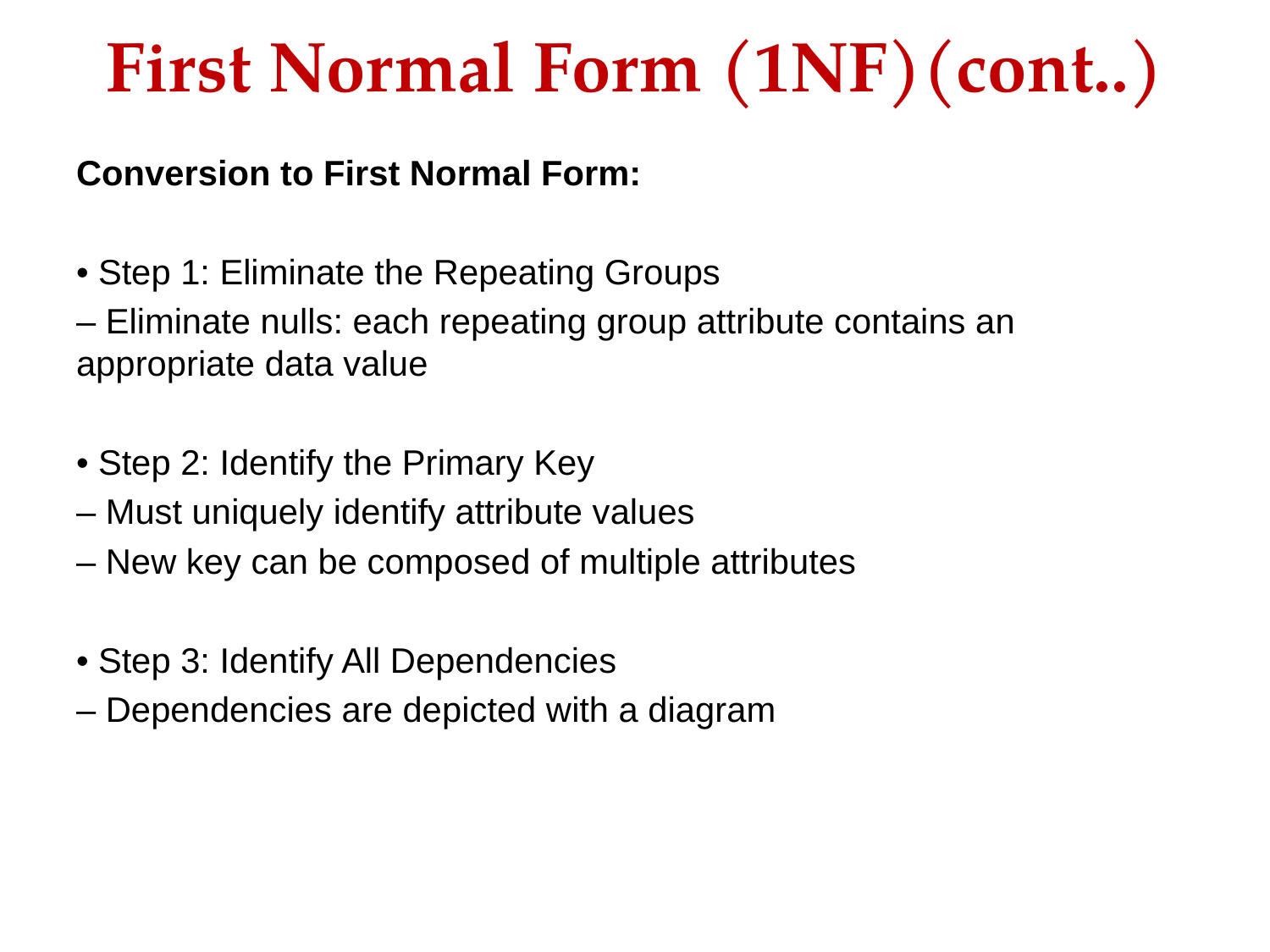

# First Normal Form (1NF)(cont..)
Conversion to First Normal Form:

• Step 1: Eliminate the Repeating Groups
– Eliminate nulls: each repeating group attribute contains an appropriate data value

• Step 2: Identify the Primary Key
– Must uniquely identify attribute values
– New key can be composed of multiple attributes

• Step 3: Identify All Dependencies
– Dependencies are depicted with a diagram